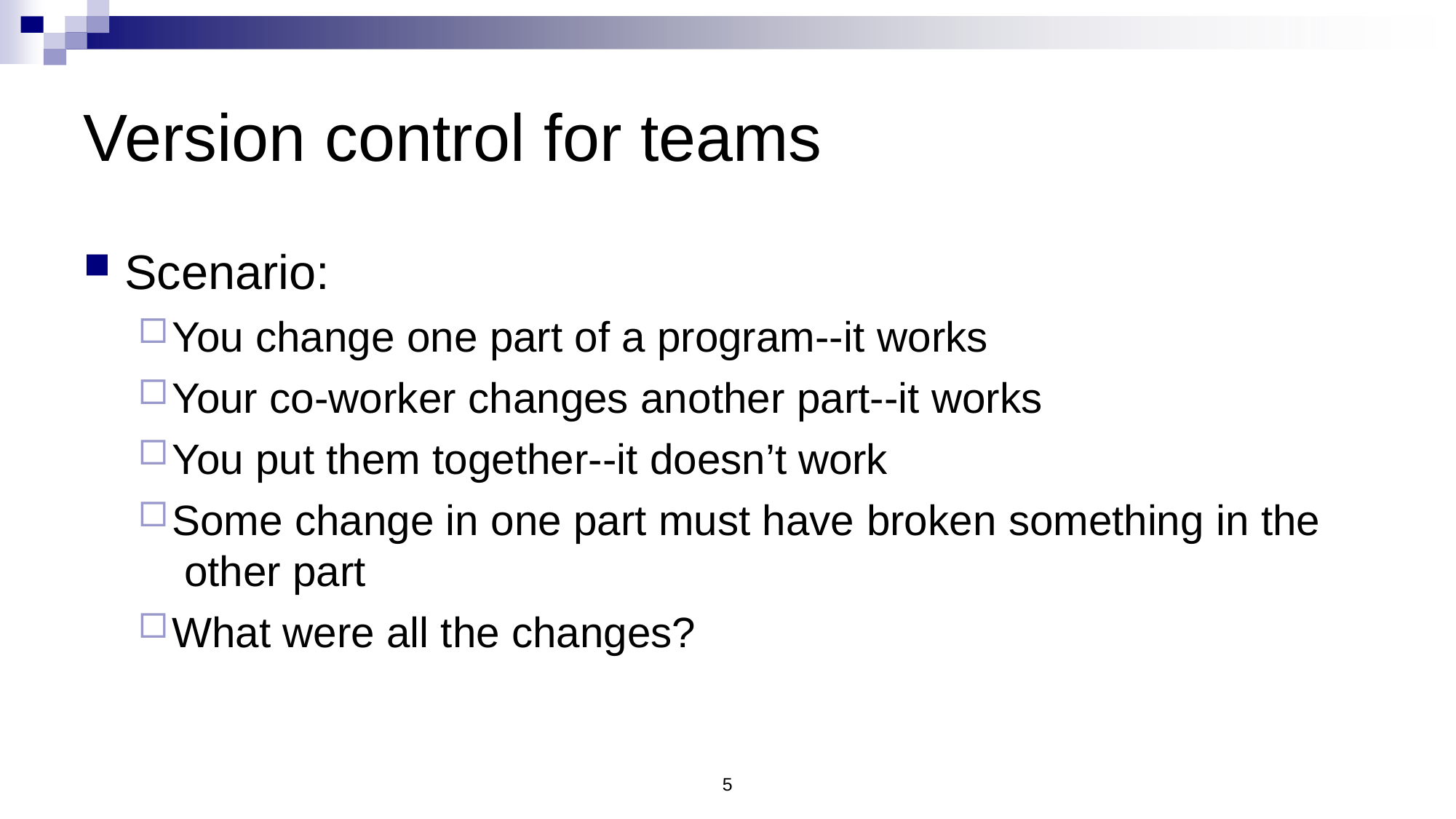

# Version control for teams
Scenario:
You change one part of a program--it works
Your co-worker changes another part--it works
You put them together--it doesn’t work
Some change in one part must have broken something in the  other part
What were all the changes?
5